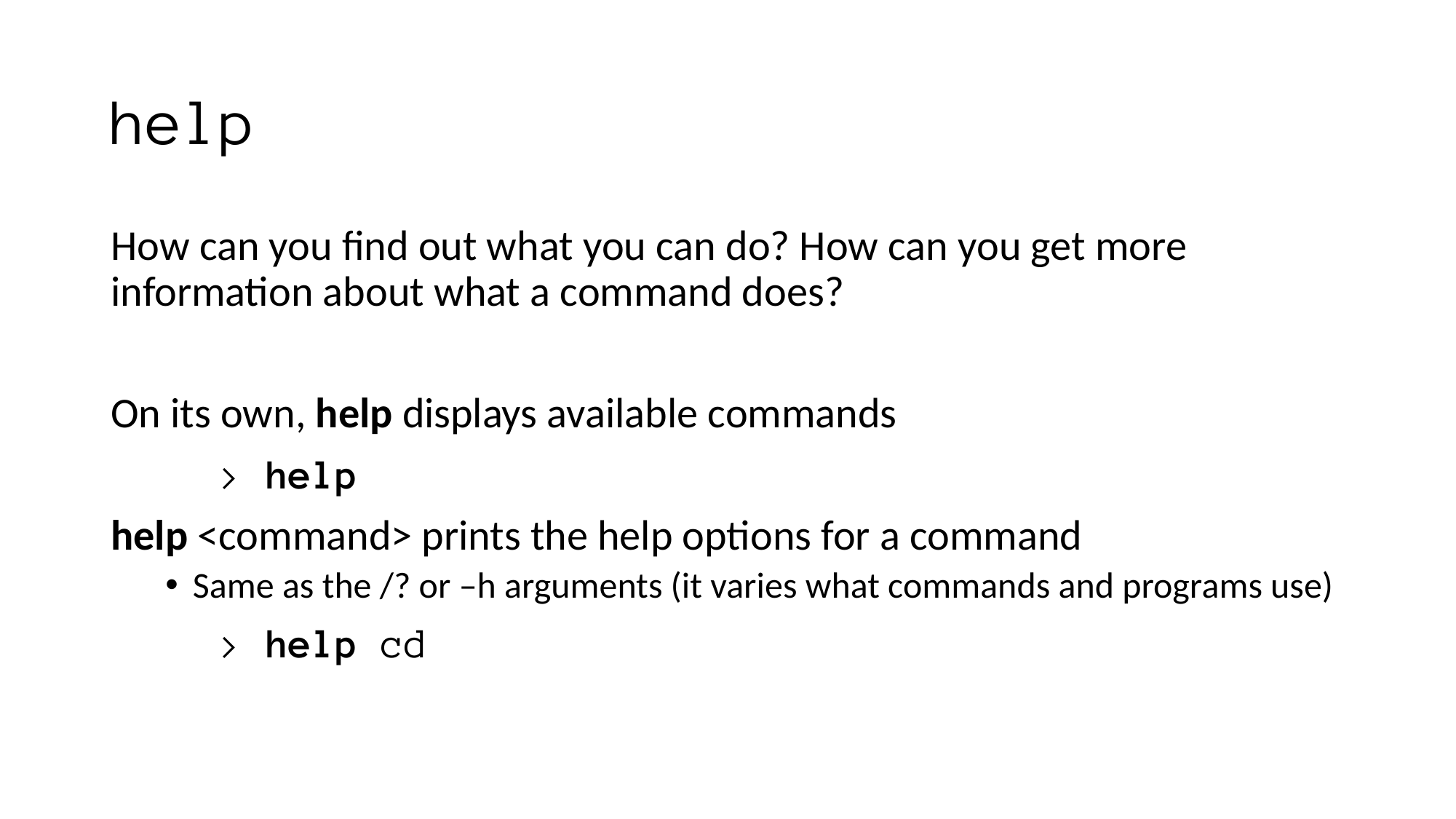

# help
How can you find out what you can do? How can you get more information about what a command does?

On its own, help displays available commands
	> help
help <command> prints the help options for a command
Same as the /? or –h arguments (it varies what commands and programs use)
	> help cd